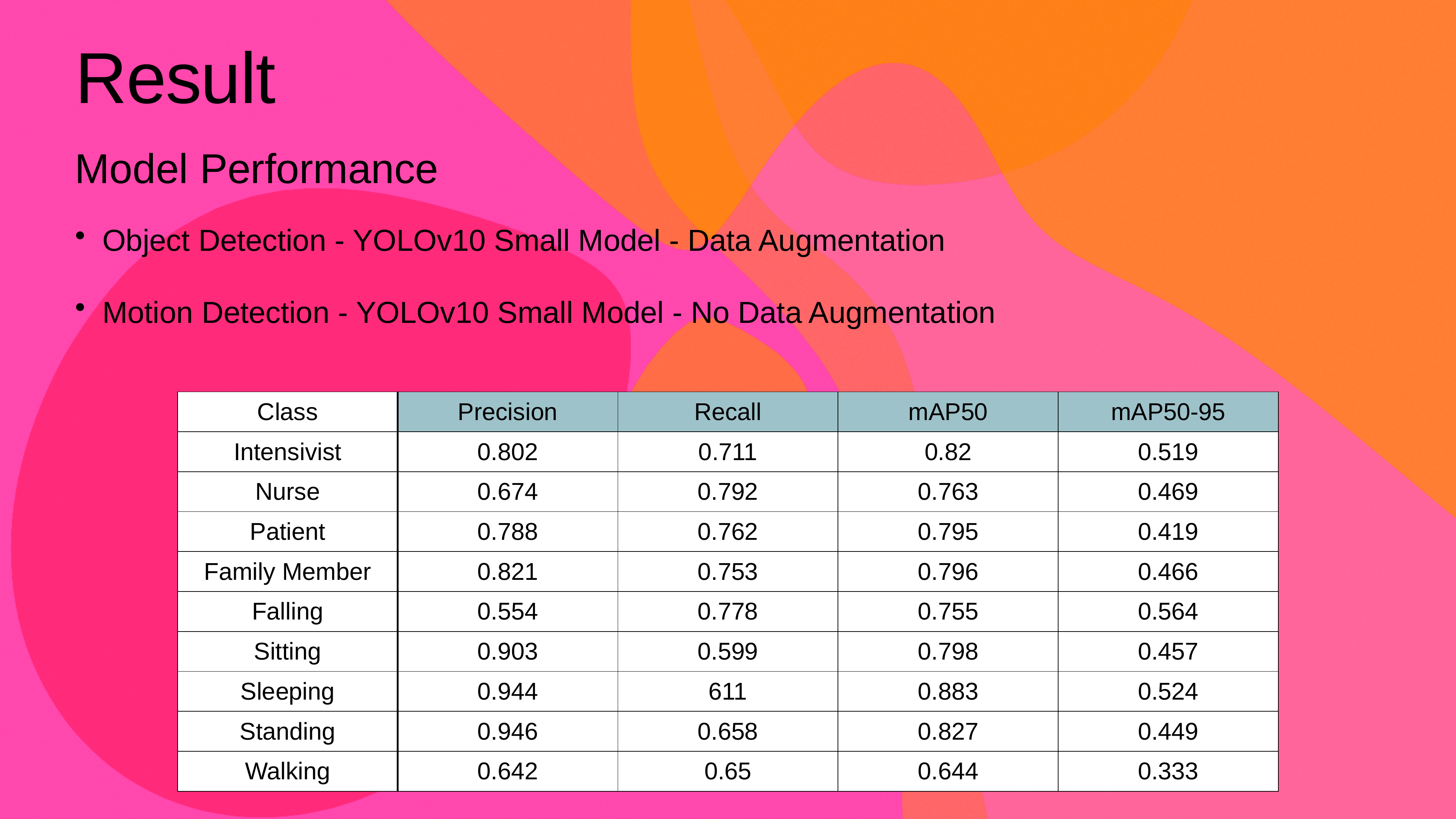

# Result
Model Performance
Object Detection - YOLOv10 Small Model - Data Augmentation
Motion Detection - YOLOv10 Small Model - No Data Augmentation
| Class | Precision | Recall | mAP50 | mAP50-95 |
| --- | --- | --- | --- | --- |
| Intensivist | 0.802 | 0.711 | 0.82 | 0.519 |
| Nurse | 0.674 | 0.792 | 0.763 | 0.469 |
| Patient | 0.788 | 0.762 | 0.795 | 0.419 |
| Family Member | 0.821 | 0.753 | 0.796 | 0.466 |
| Falling | 0.554 | 0.778 | 0.755 | 0.564 |
| Sitting | 0.903 | 0.599 | 0.798 | 0.457 |
| Sleeping | 0.944 | 611 | 0.883 | 0.524 |
| Standing | 0.946 | 0.658 | 0.827 | 0.449 |
| Walking | 0.642 | 0.65 | 0.644 | 0.333 |